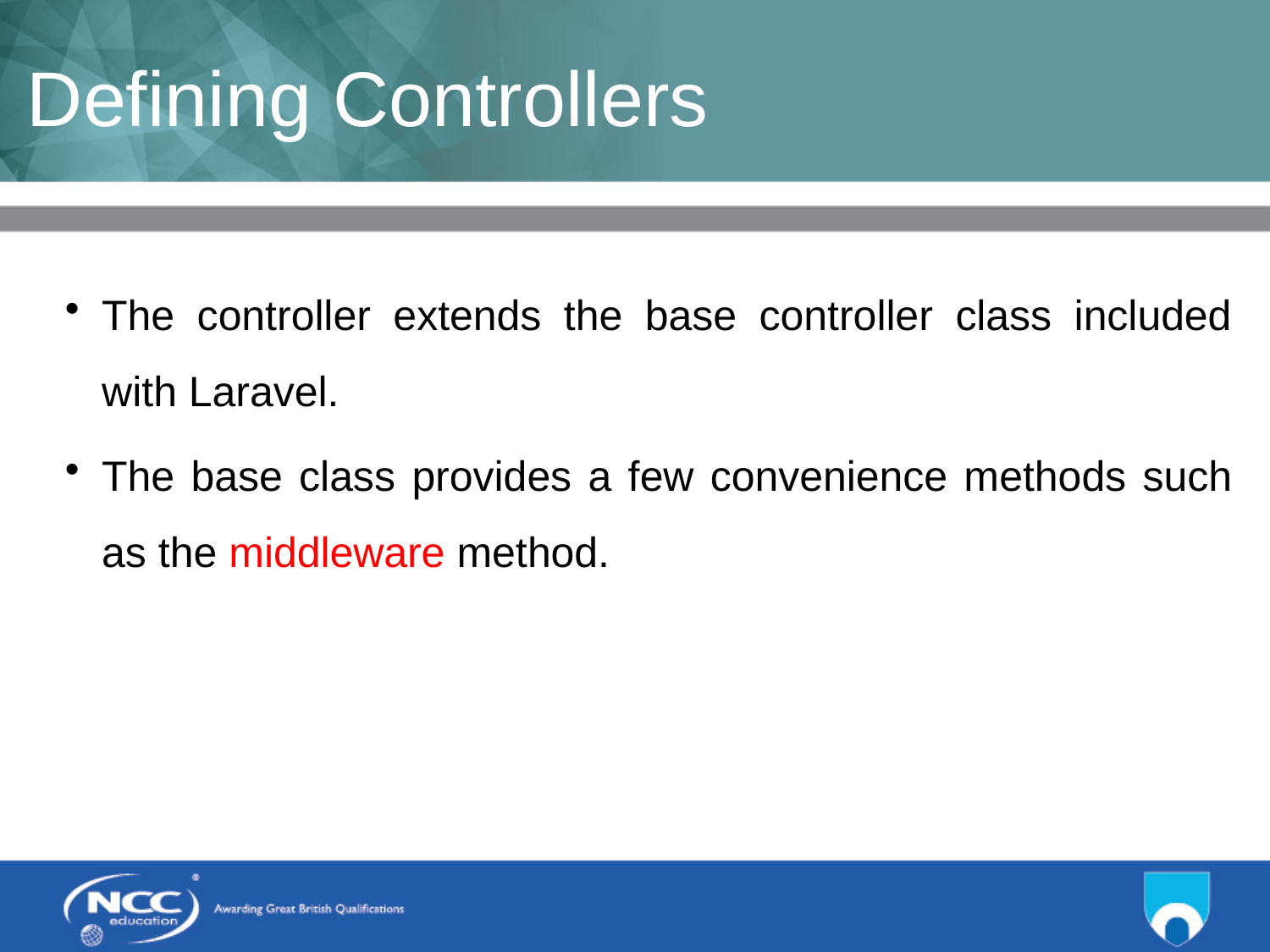

# Defining Controllers
The controller extends the base controller class included with Laravel.
The base class provides a few convenience methods such as the middleware method.